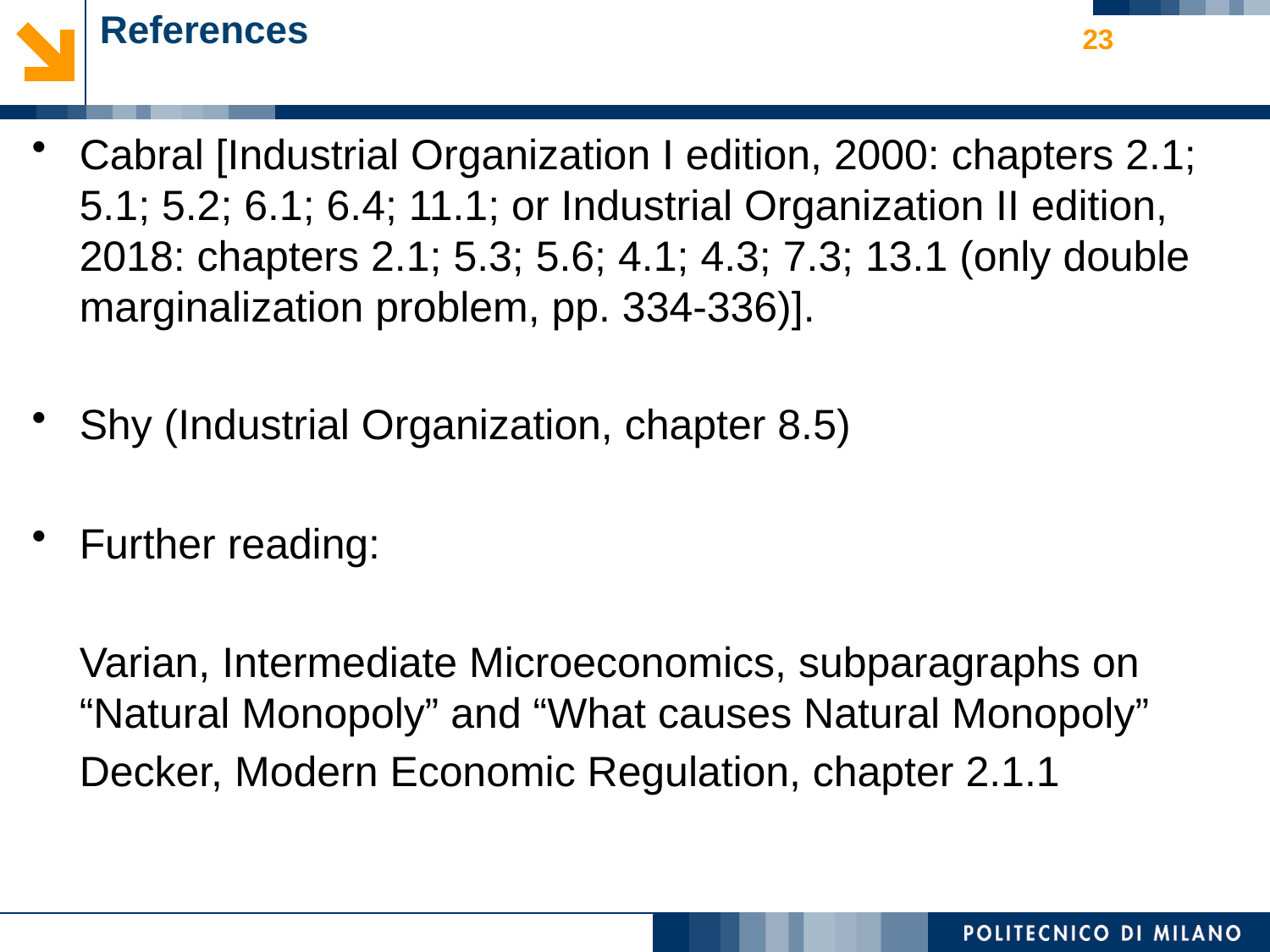

# References
23
Cabral [Industrial Organization I edition, 2000: chapters 2.1; 5.1; 5.2; 6.1; 6.4; 11.1; or Industrial Organization II edition, 2018: chapters 2.1; 5.3; 5.6; 4.1; 4.3; 7.3; 13.1 (only double marginalization problem, pp. 334-336)].

Shy (Industrial Organization, chapter 8.5)

Further reading:

	Varian, Intermediate Microeconomics, subparagraphs on “Natural Monopoly” and “What causes Natural Monopoly”
	Decker, Modern Economic Regulation, chapter 2.1.1